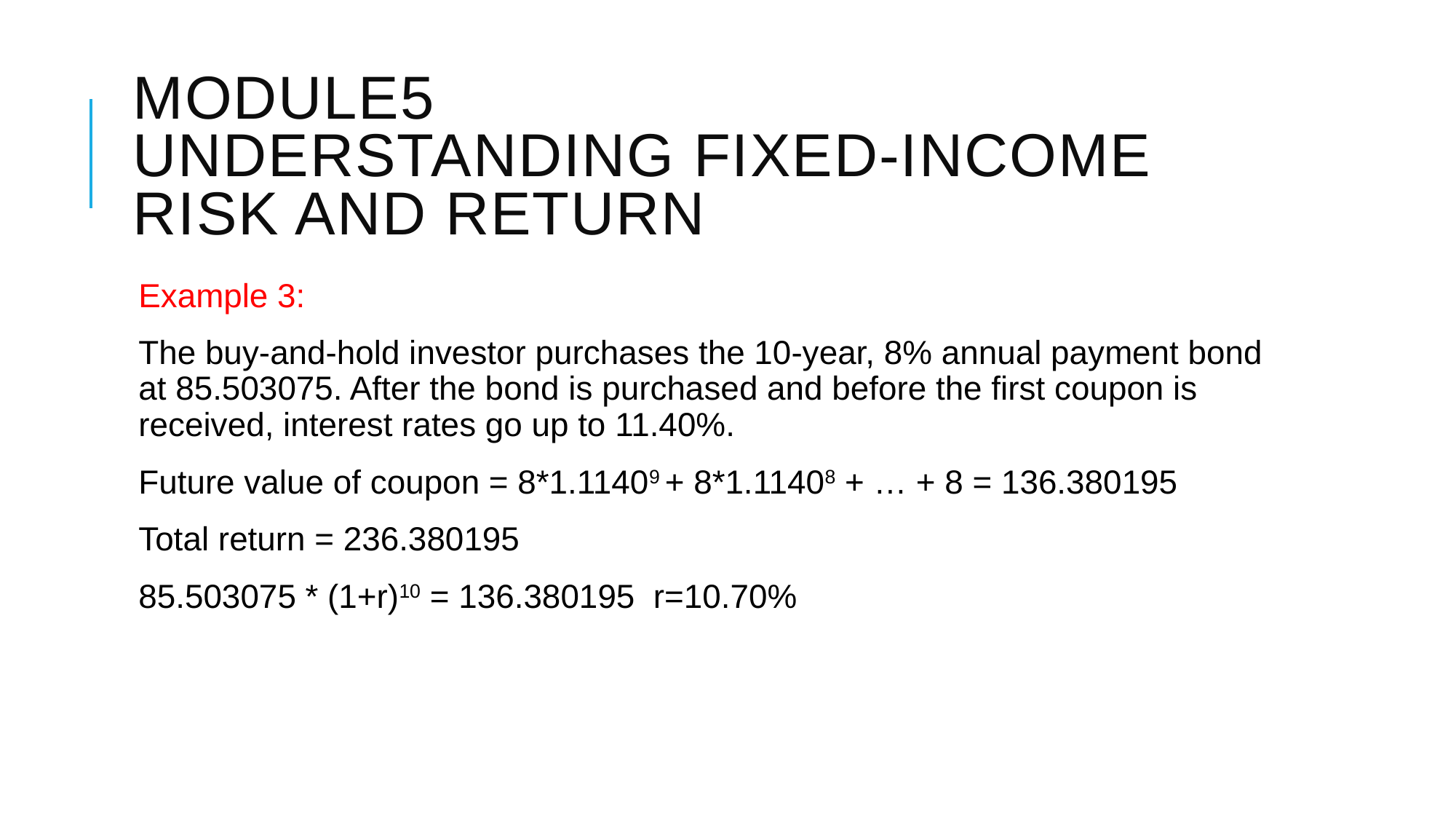

# Module5 Understanding Fixed-Income Risk and Return
Example 3:
The buy-and-hold investor purchases the 10-year, 8% annual payment bond at 85.503075. After the bond is purchased and before the first coupon is received, interest rates go up to 11.40%.
Future value of coupon = 8*1.11409 + 8*1.11408 + … + 8 = 136.380195
Total return = 236.380195
85.503075 * (1+r)10 = 136.380195  r=10.70%